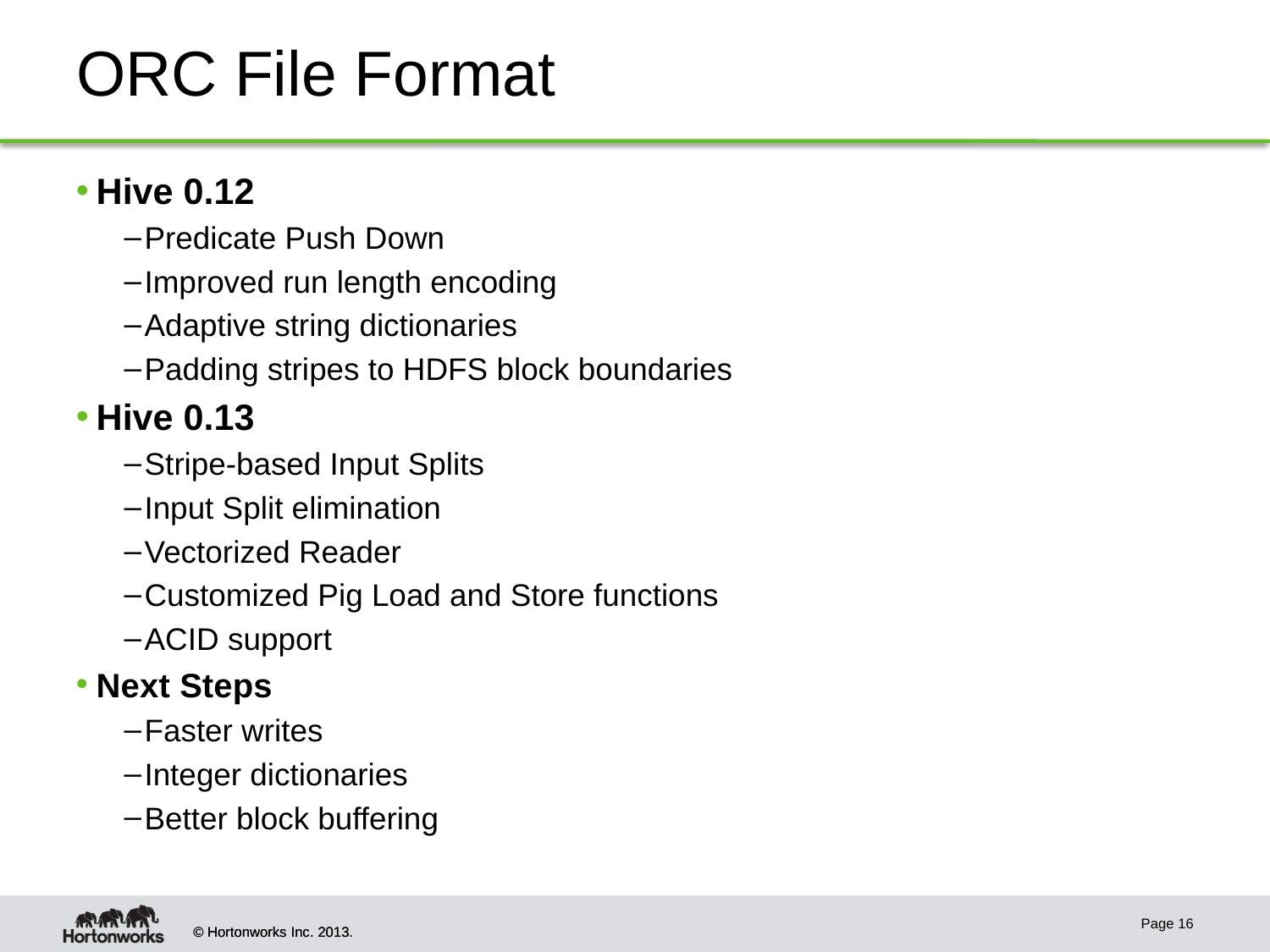

# ORC File Format
Hive 0.12
Predicate Push Down
Improved run length encoding
Adaptive string dictionaries
Padding stripes to HDFS block boundaries
Hive 0.13
Stripe-based Input Splits
Input Split elimination
Vectorized Reader
Customized Pig Load and Store functions
ACID support
Next Steps
Faster writes
Integer dictionaries
Better block buffering
Page 16